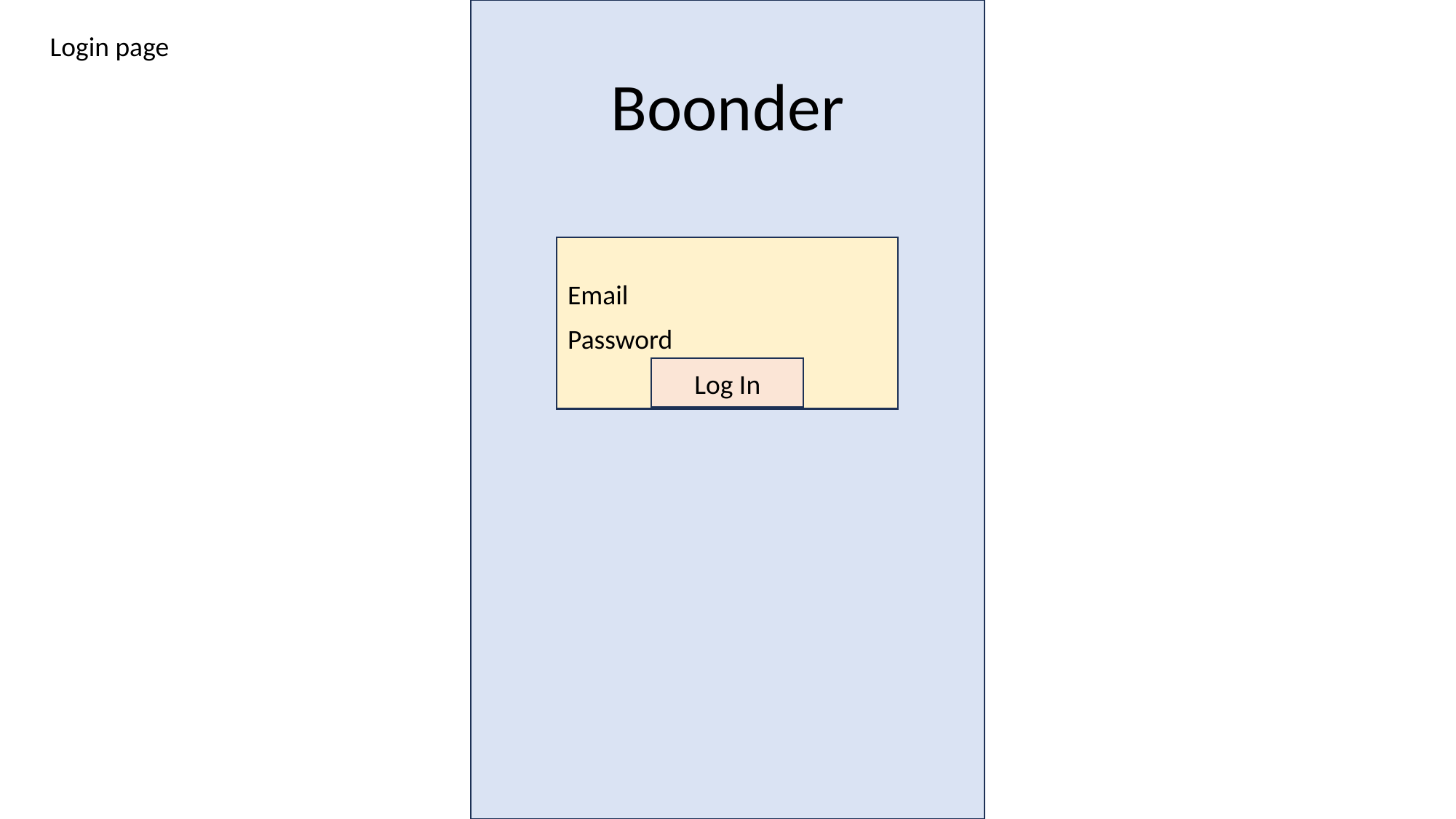

Login page
Boonder

Email
Password

Log In